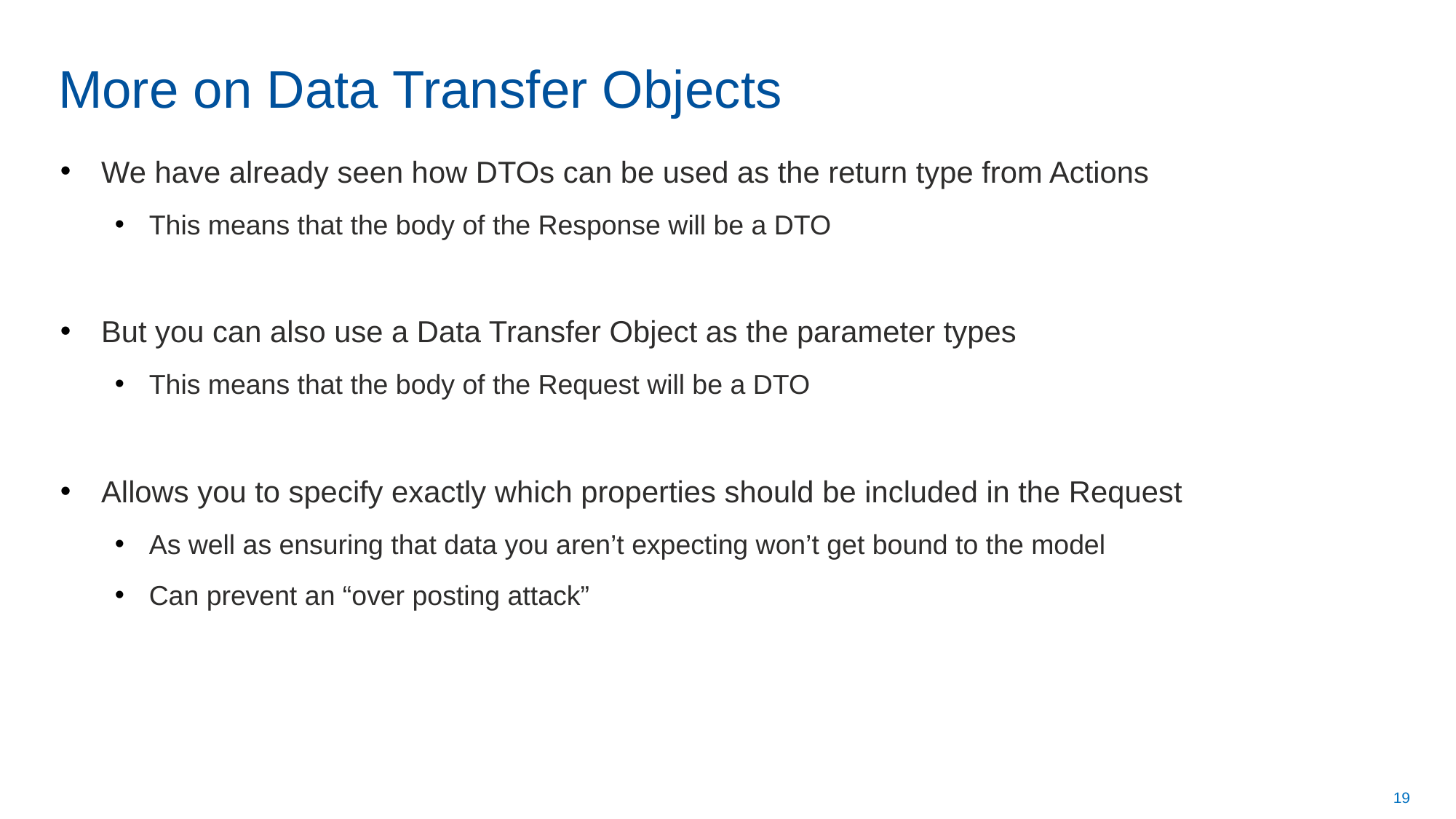

# More on Data Transfer Objects
We have already seen how DTOs can be used as the return type from Actions
This means that the body of the Response will be a DTO

But you can also use a Data Transfer Object as the parameter types
This means that the body of the Request will be a DTO

Allows you to specify exactly which properties should be included in the Request
As well as ensuring that data you aren’t expecting won’t get bound to the model
Can prevent an “over posting attack”